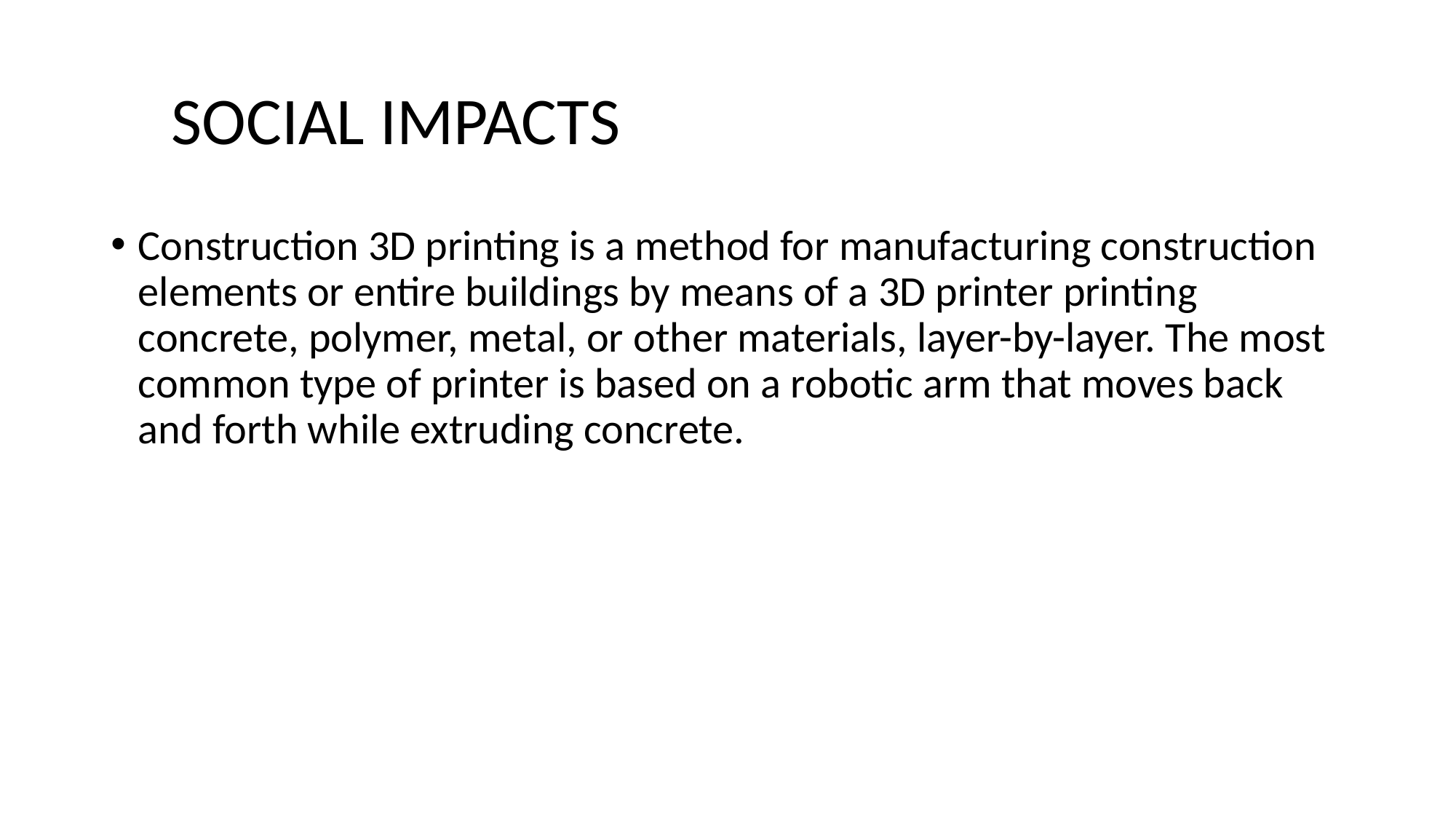

# SOCIAL IMPACTS
Construction 3D printing is a method for manufacturing construction elements or entire buildings by means of a 3D printer printing concrete, polymer, metal, or other materials, layer-by-layer. The most common type of printer is based on a robotic arm that moves back and forth while extruding concrete.